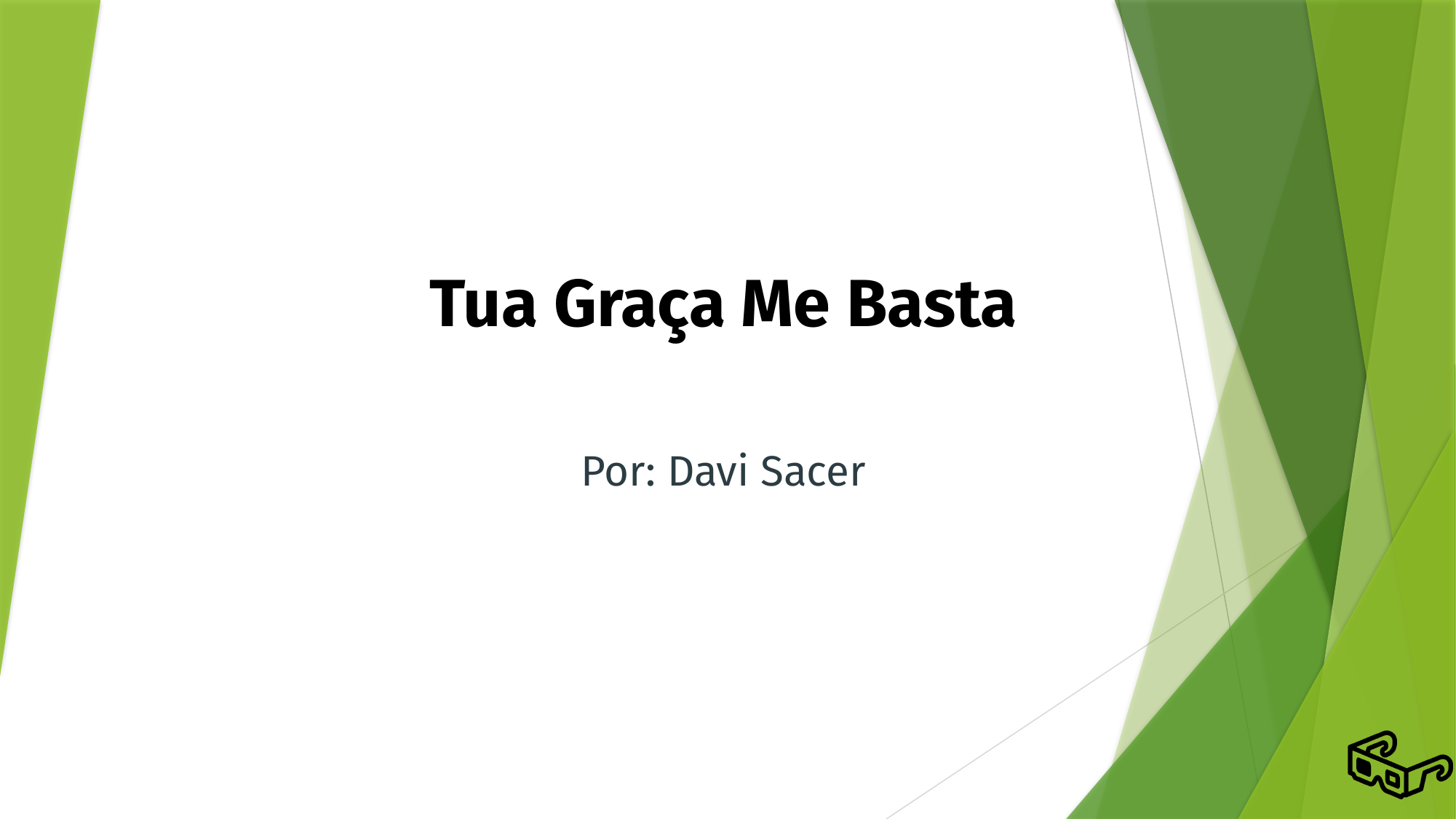

# Tua Graça Me Basta
Por: Davi Sacer